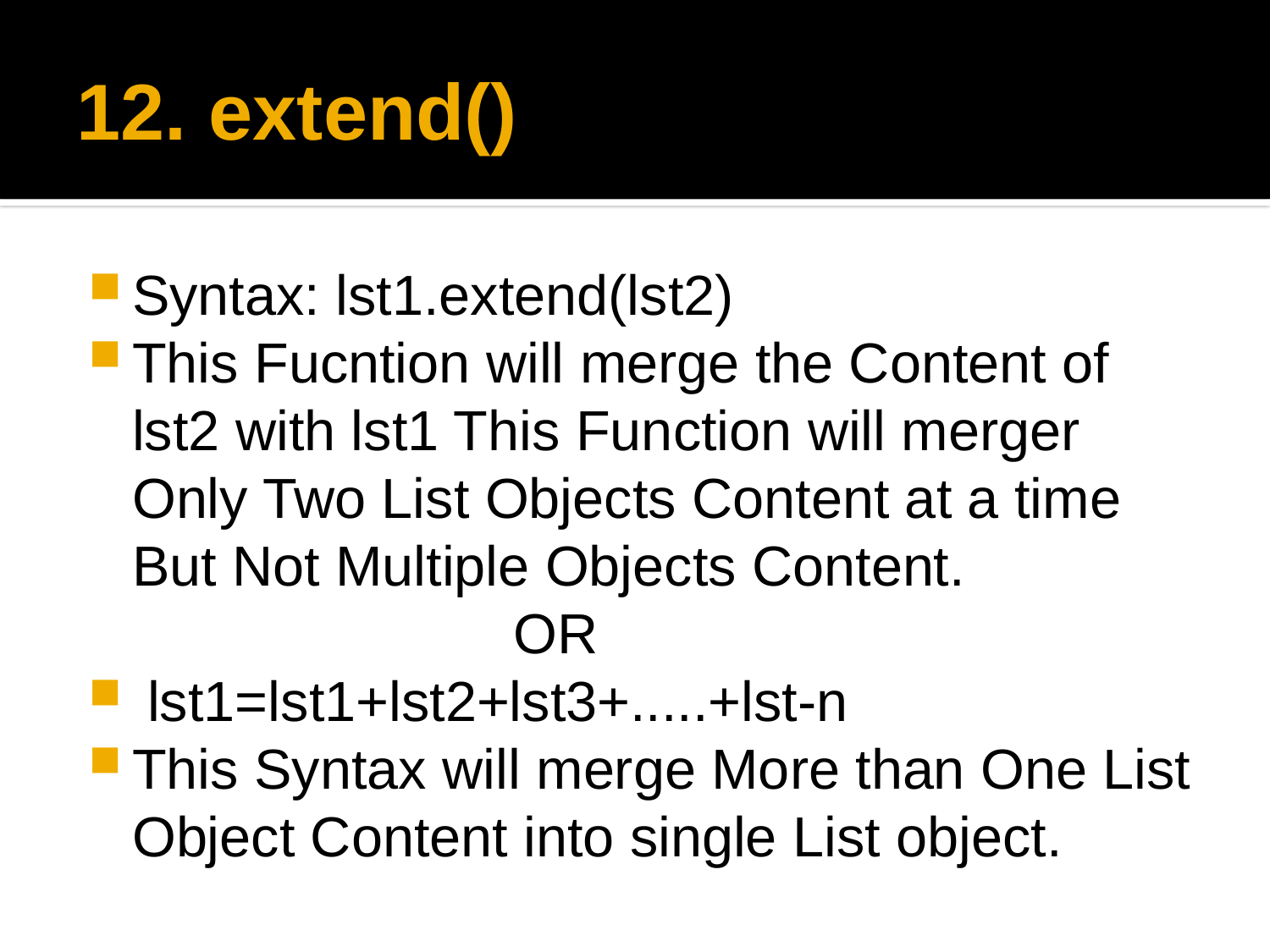

# 12. extend()
Syntax: lst1.extend(lst2)
This Fucntion will merge the Content of lst2 with lst1 This Function will merger Only Two List Objects Content at a time But Not Multiple Objects Content.
				OR
 lst1=lst1+lst2+lst3+.....+lst-n
This Syntax will merge More than One List Object Content into single List object.